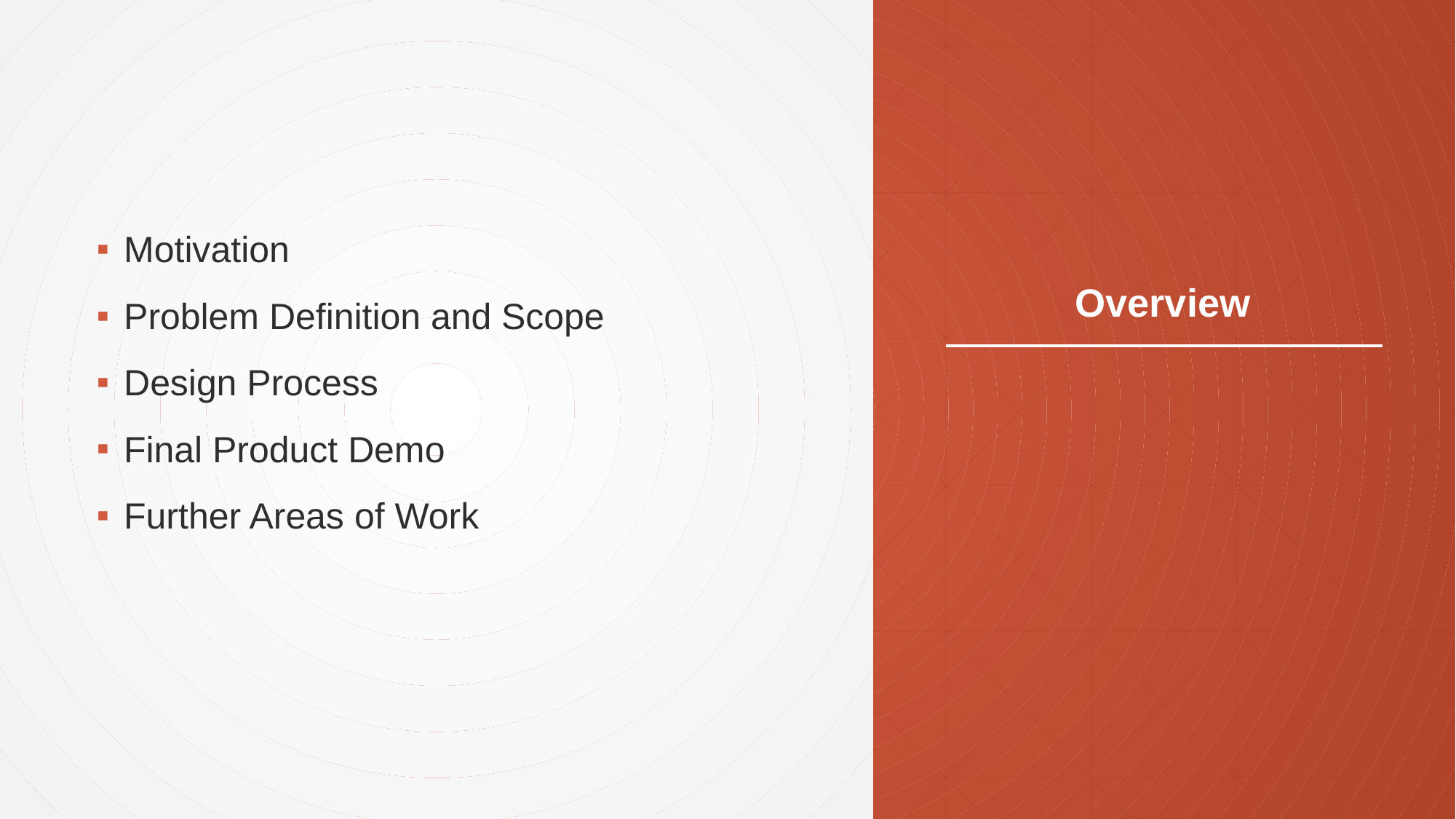

# Overview
Motivation
Problem Definition and Scope
Design Process
Final Product Demo
Further Areas of Work